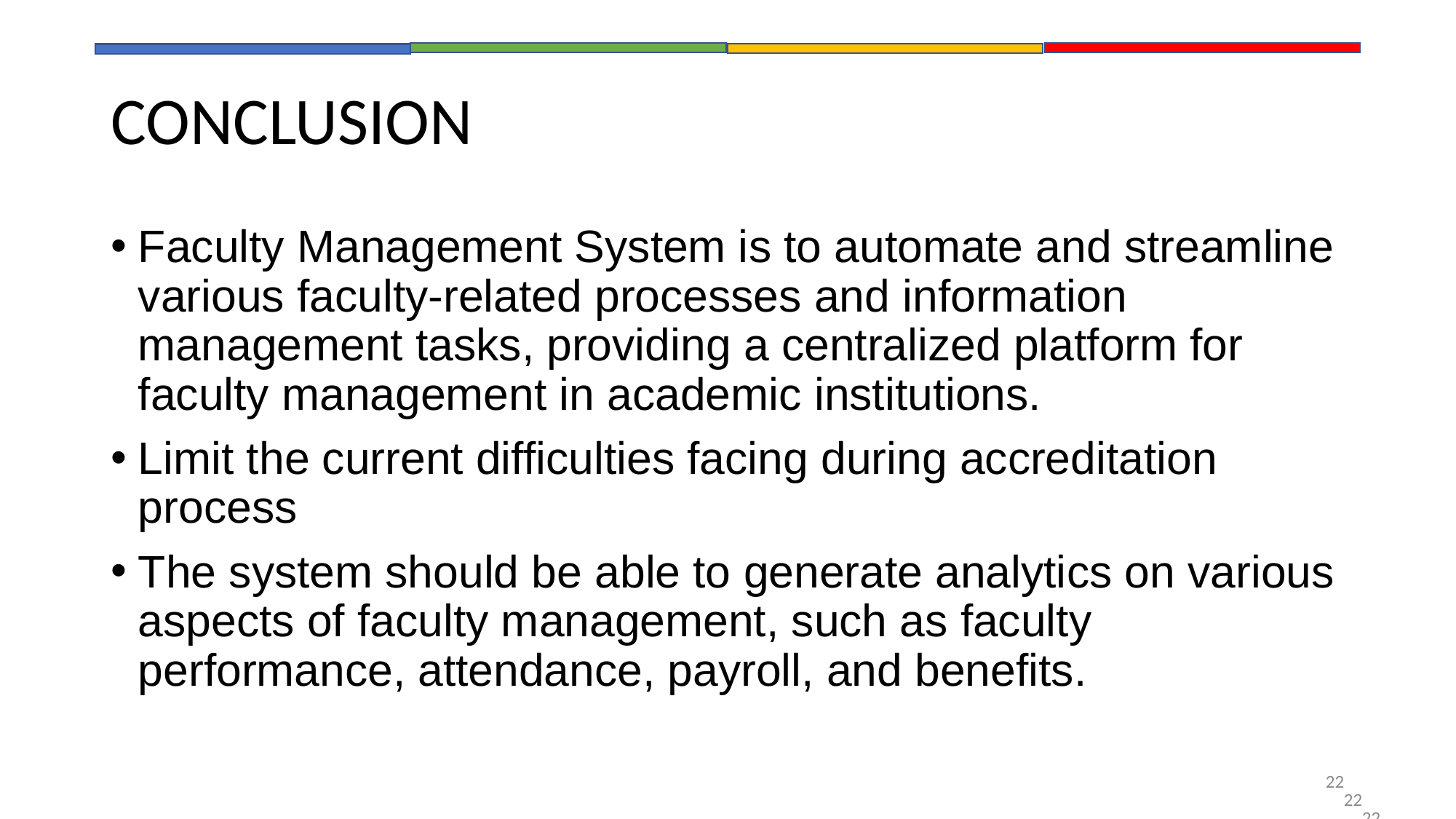

# CONCLUSION
Faculty Management System is to automate and streamline various faculty-related processes and information management tasks, providing a centralized platform for faculty management in academic institutions.
Limit the current difficulties facing during accreditation process
The system should be able to generate analytics on various aspects of faculty management, such as faculty performance, attendance, payroll, and benefits.

22
22
22